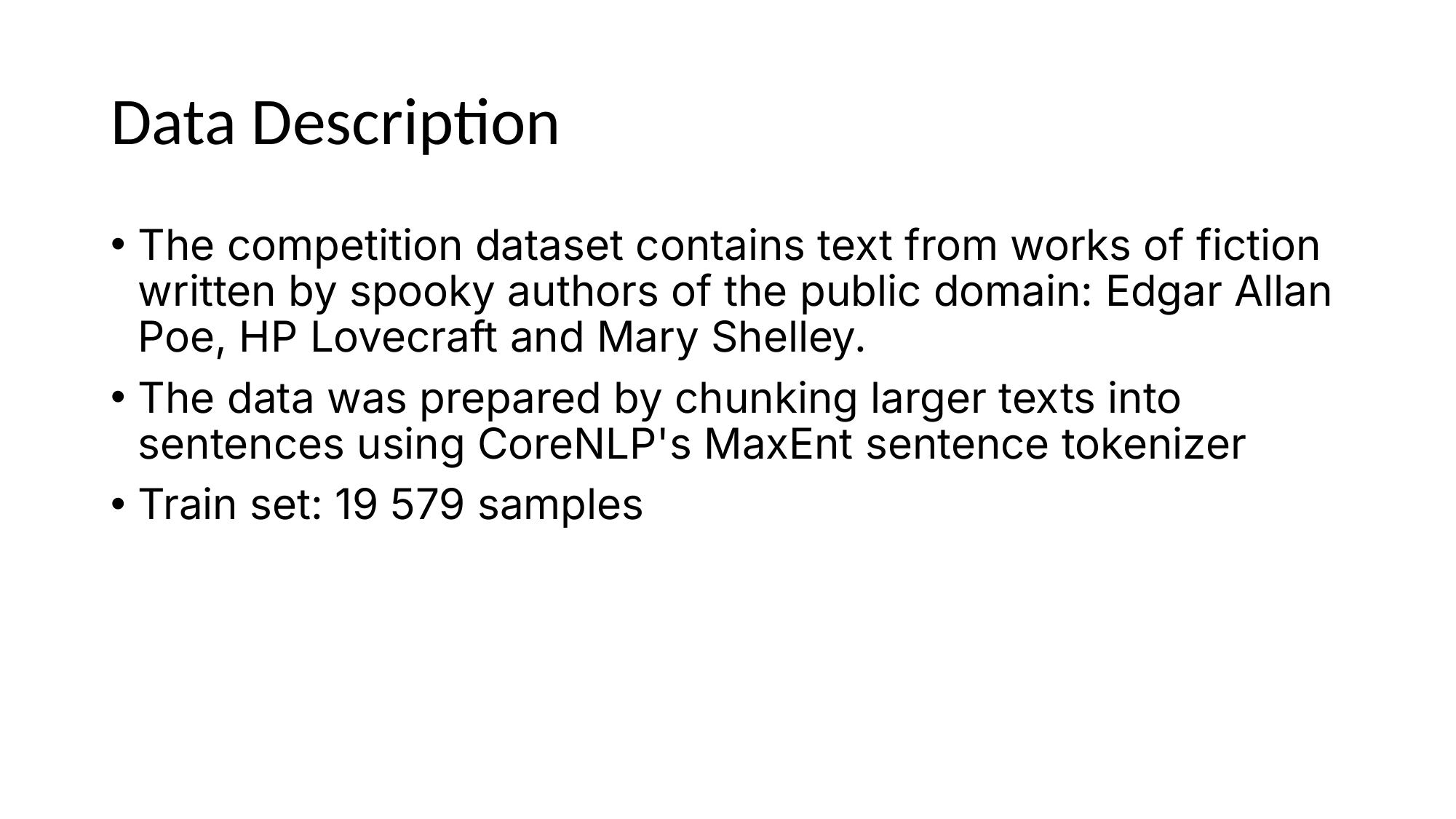

# Data Description
The competition dataset contains text from works of fiction written by spooky authors of the public domain: Edgar Allan Poe, HP Lovecraft and Mary Shelley.
The data was prepared by chunking larger texts into sentences using CoreNLP's MaxEnt sentence tokenizer
Train set: 19 579 samples